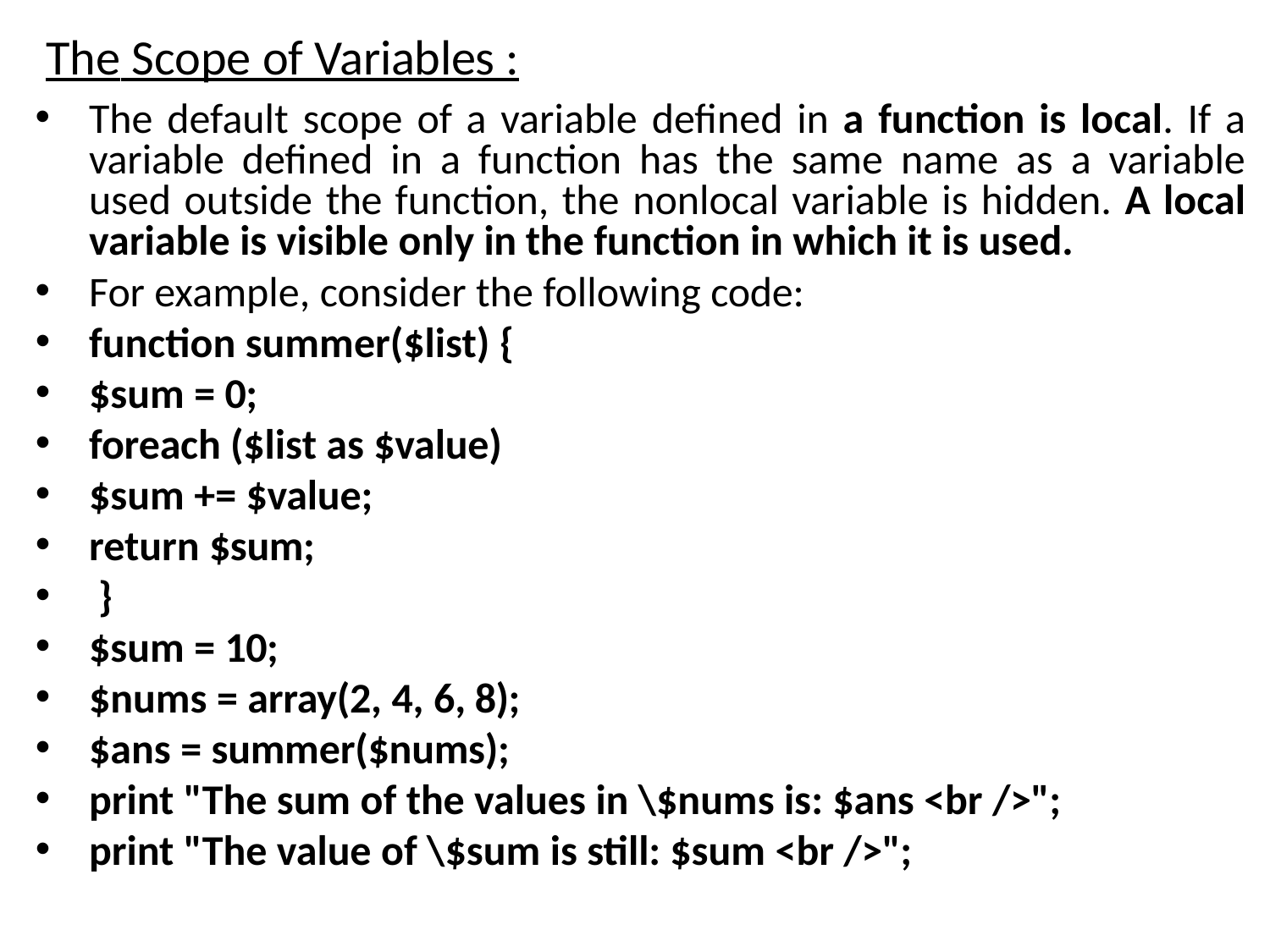

# The Scope of Variables :
The default scope of a variable defined in a function is local. If a variable defined in a function has the same name as a variable used outside the function, the nonlocal variable is hidden. A local variable is visible only in the function in which it is used.
For example, consider the following code:
function summer($list) {
$sum = 0;
foreach ($list as $value)
$sum += $value;
return $sum;
}
$sum = 10;
$nums = array(2, 4, 6, 8);
$ans = summer($nums);
print "The sum of the values in \$nums is: $ans <br />";
print "The value of \$sum is still: $sum <br />";